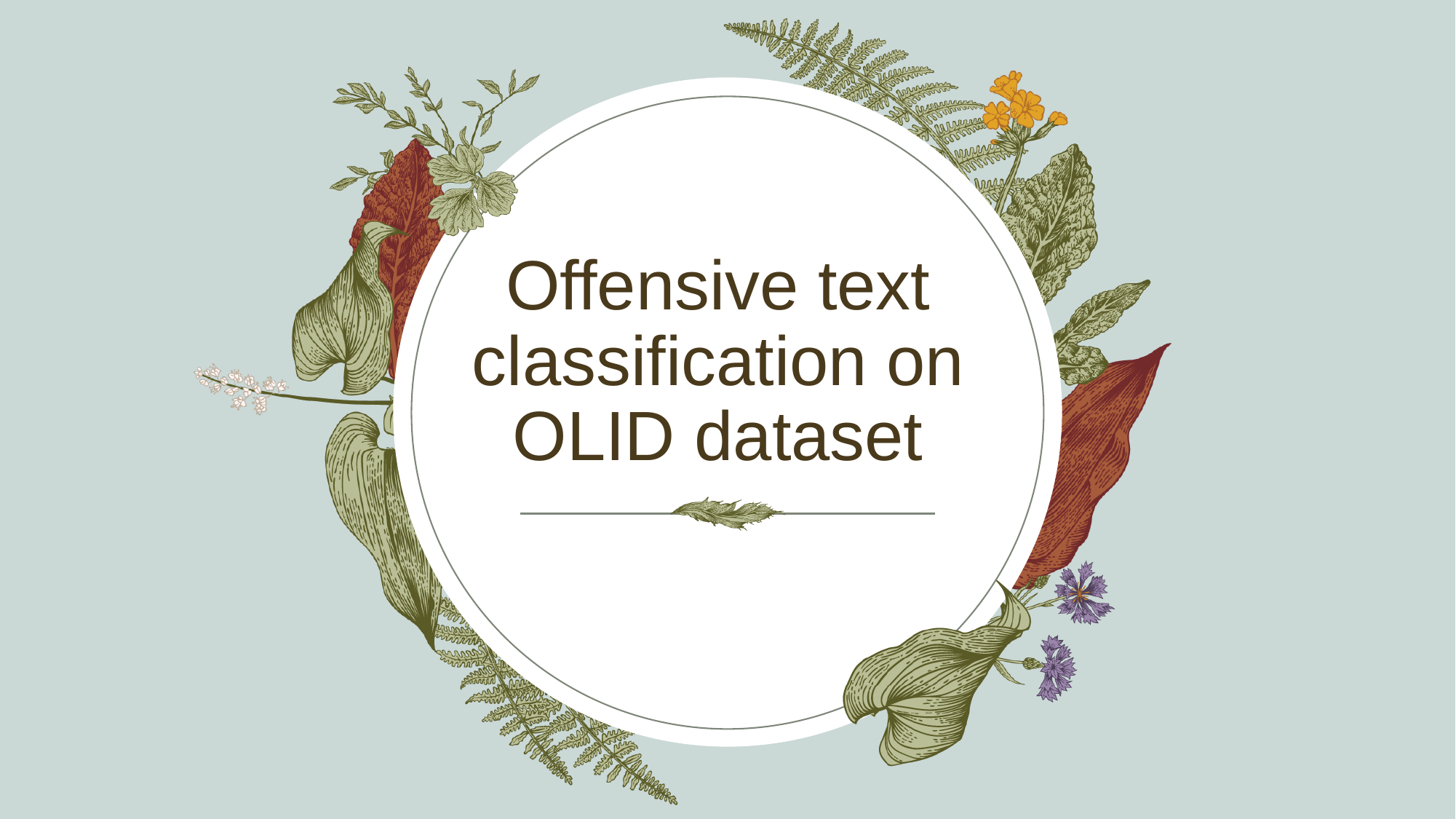

# Offensive text classification on OLID dataset